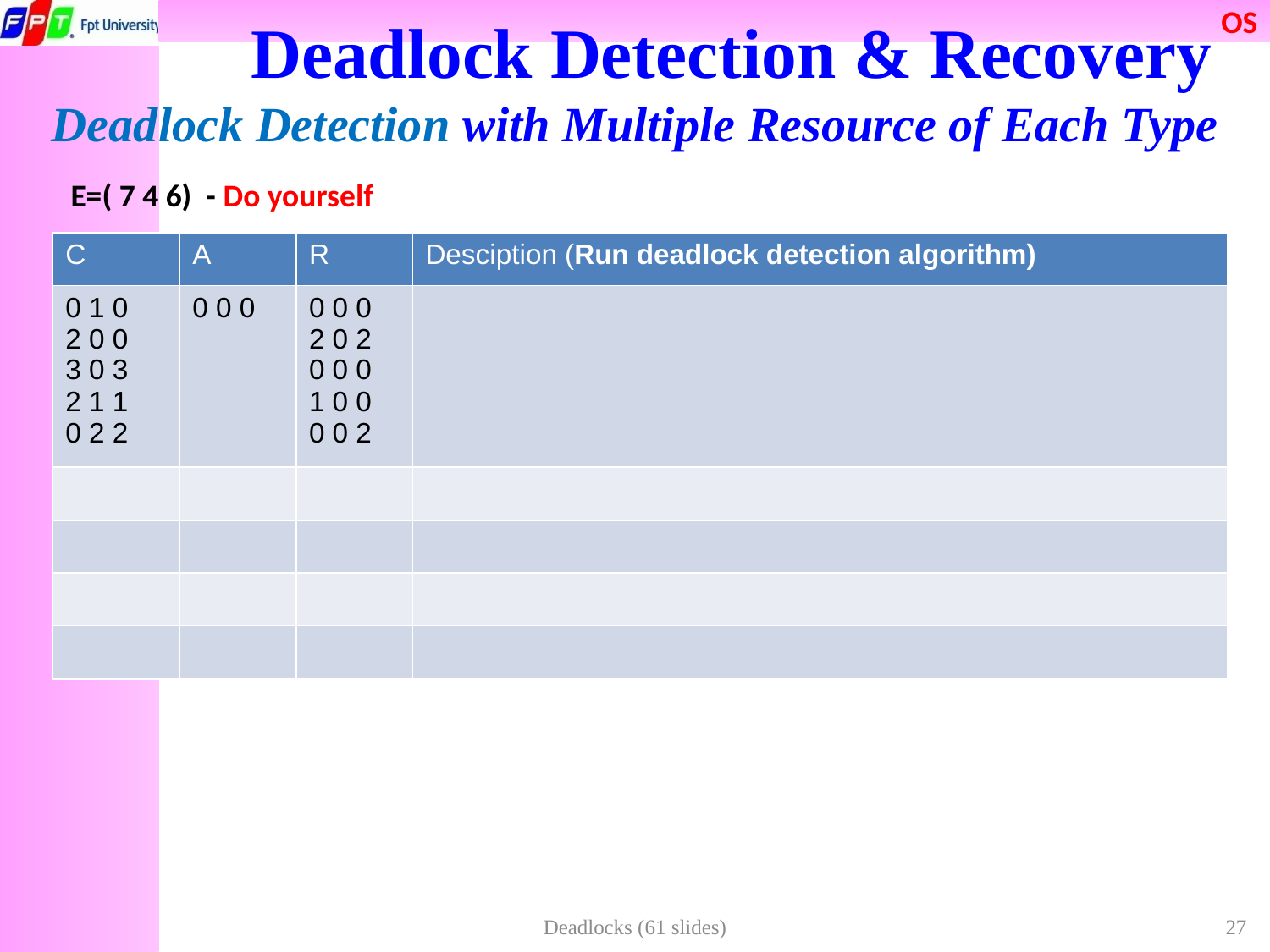

# Deadlock Detection & Recovery Deadlock Detection with Multiple Resource of Each Type
E=( 7 4 6)  - Do yourself
| C | A | R | Desciption (Run deadlock detection algorithm) |
| --- | --- | --- | --- |
| 0 1 0 2 0 0 3 0 3 2 1 1 0 2 2 | 0 0 0 | 0 0 0 2 0 2 0 0 0 1 0 0 0 0 2 |  |
|  |  |  |  |
|  |  |  |  |
|  |  |  |  |
|  |  |  |  |
Deadlocks (61 slides)
27